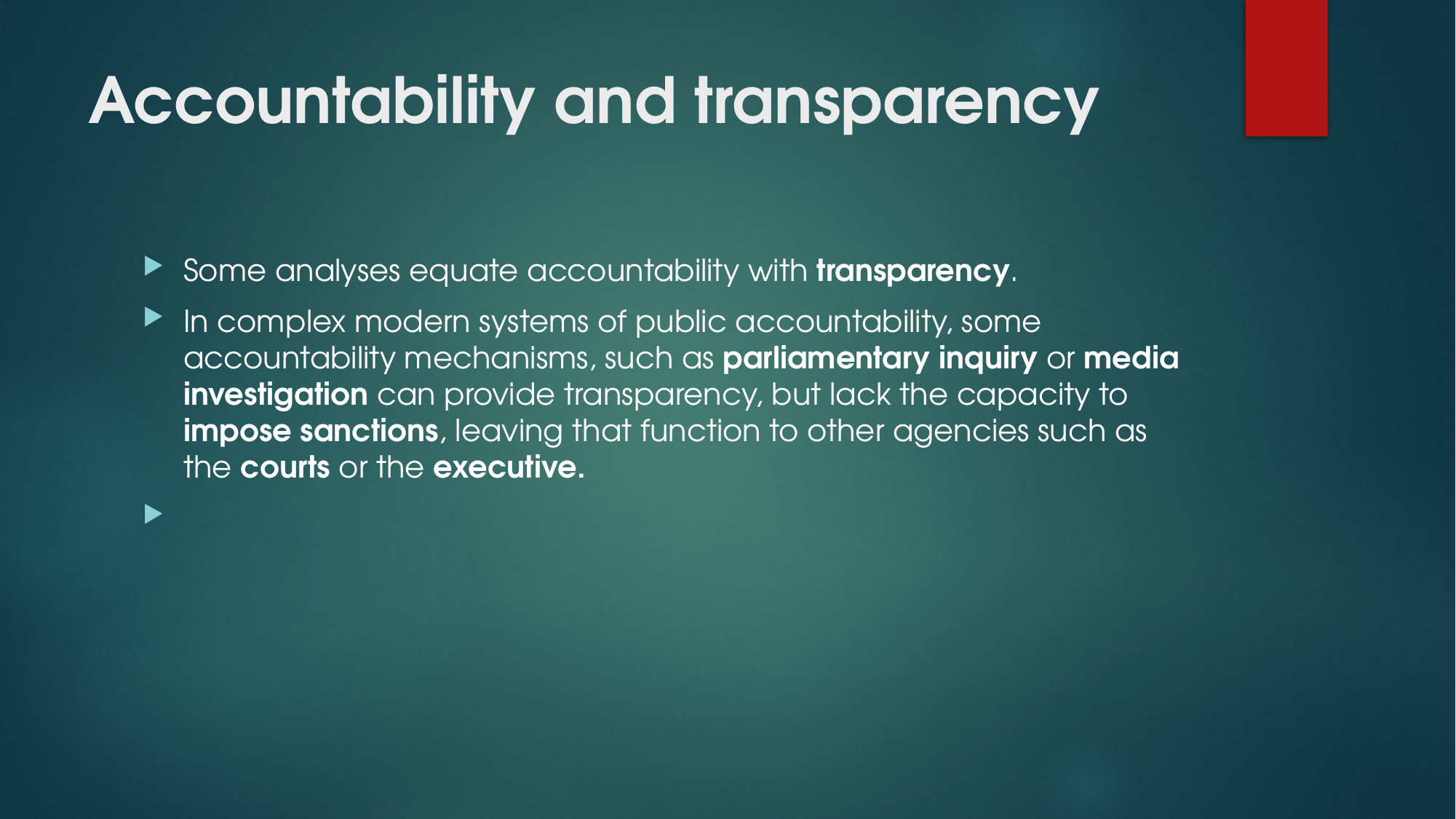

# Accountability and transparency
Some analyses equate accountability with transparency.
In complex modern systems of public accountability, some accountability mechanisms, such as parliamentary inquiry or media investigation can provide transparency, but lack the capacity to impose sanctions, leaving that function to other agencies such as the courts or the executive.